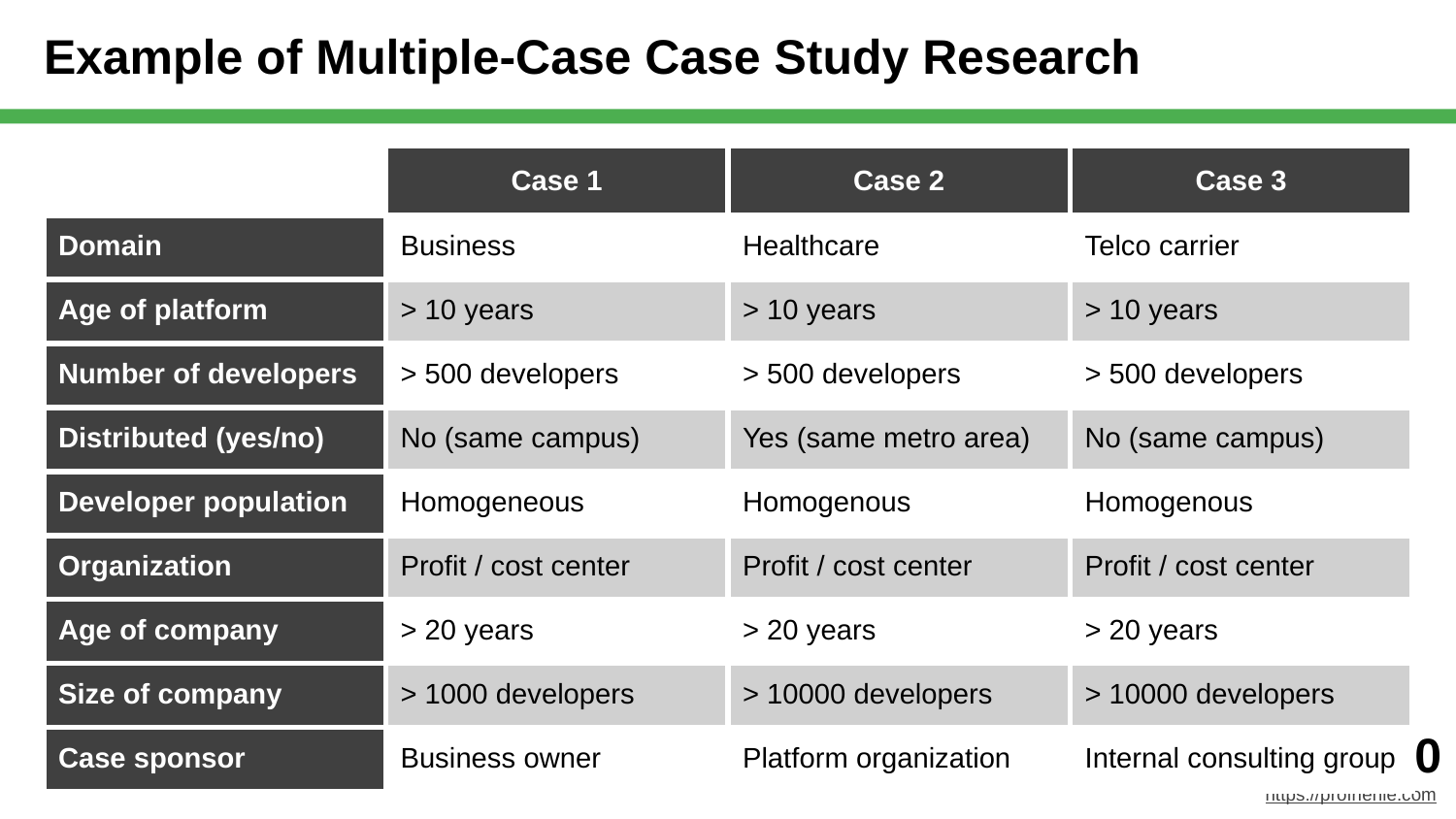

# Example of Multiple-Case Case Study Research
|  | Case 1 | Case 2 | Case 3 |
| --- | --- | --- | --- |
| Domain | Business | Healthcare | Telco carrier |
| Age of platform | > 10 years | > 10 years | > 10 years |
| Number of developers | > 500 developers | > 500 developers | > 500 developers |
| Distributed (yes/no) | No (same campus) | Yes (same metro area) | No (same campus) |
| Developer population | Homogeneous | Homogenous | Homogenous |
| Organization | Profit / cost center | Profit / cost center | Profit / cost center |
| Age of company | > 20 years | > 20 years | > 20 years |
| Size of company | > 1000 developers | > 10000 developers | > 10000 developers |
| Case sponsor | Business owner | Platform organization | Internal consulting group |
20
https://profriehle.com